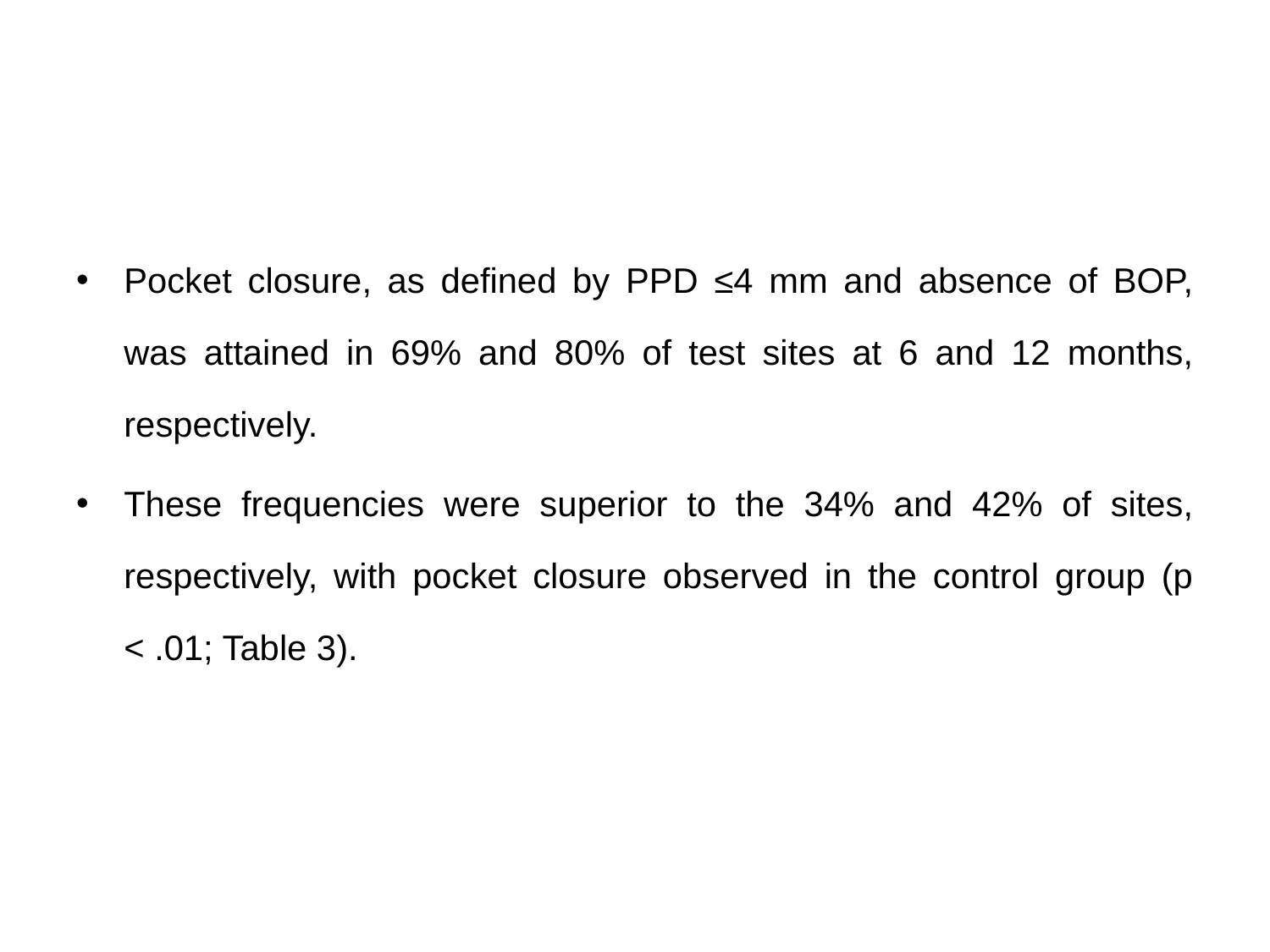

#
Pocket closure, as defined by PPD ≤4 mm and absence of BOP, was attained in 69% and 80% of test sites at 6 and 12 months, respectively.
These frequencies were superior to the 34% and 42% of sites, respectively, with pocket closure observed in the control group (p < .01; Table 3).